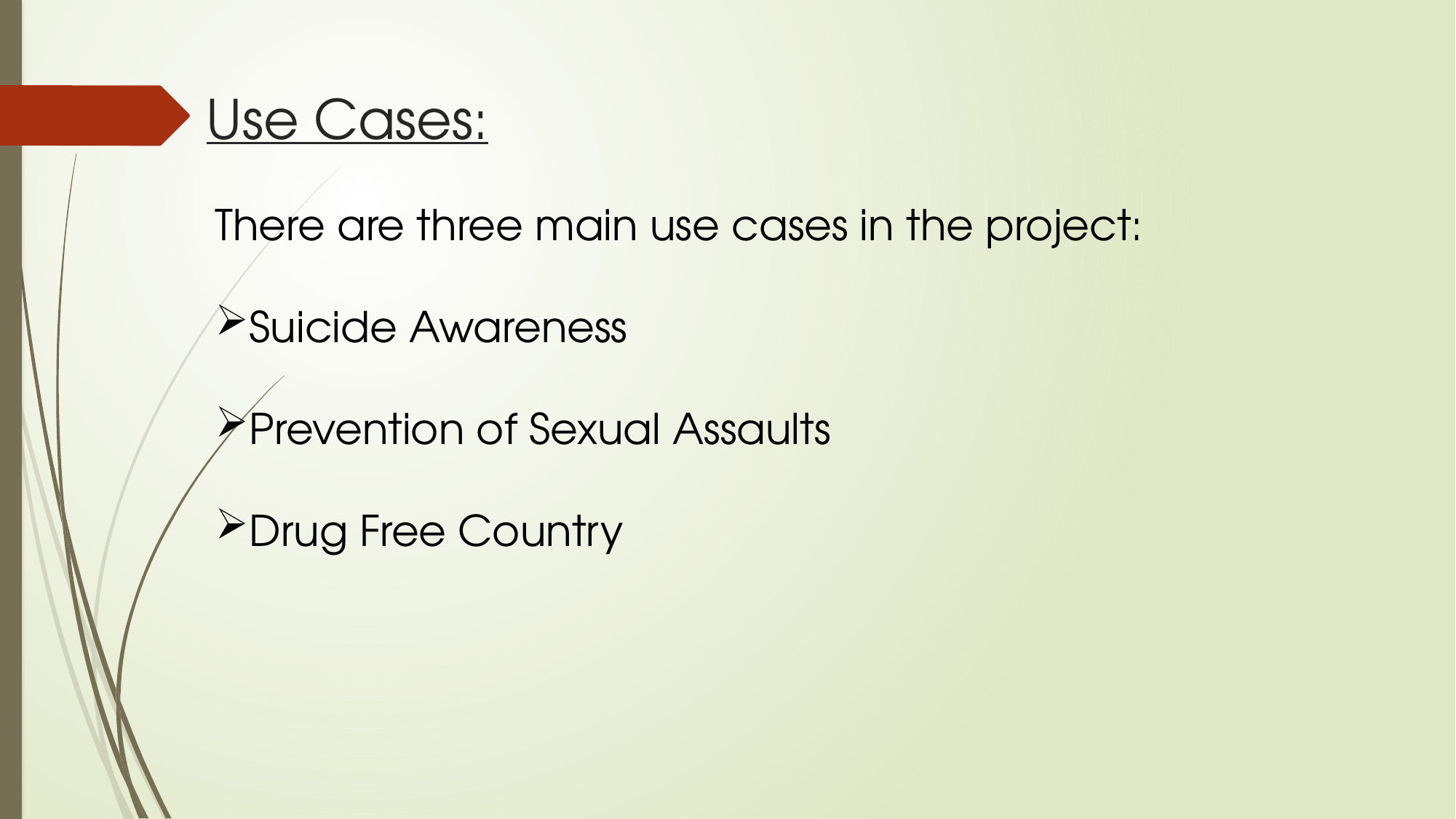

# Use Cases:
There are three main use cases in the project:

Suicide Awareness

Prevention of Sexual Assaults

Drug Free Country